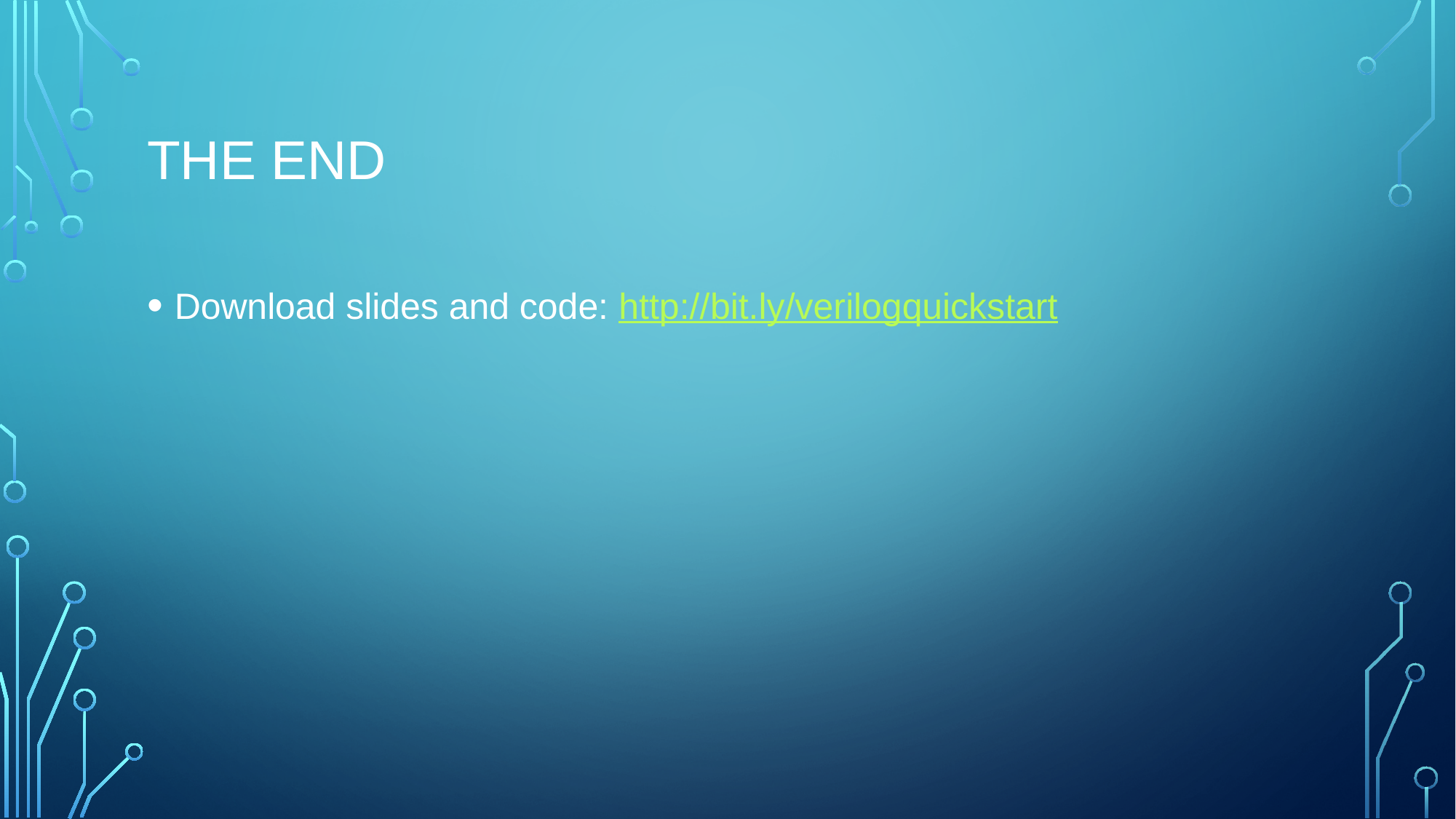

# The end
Download slides and code: http://bit.ly/verilogquickstart